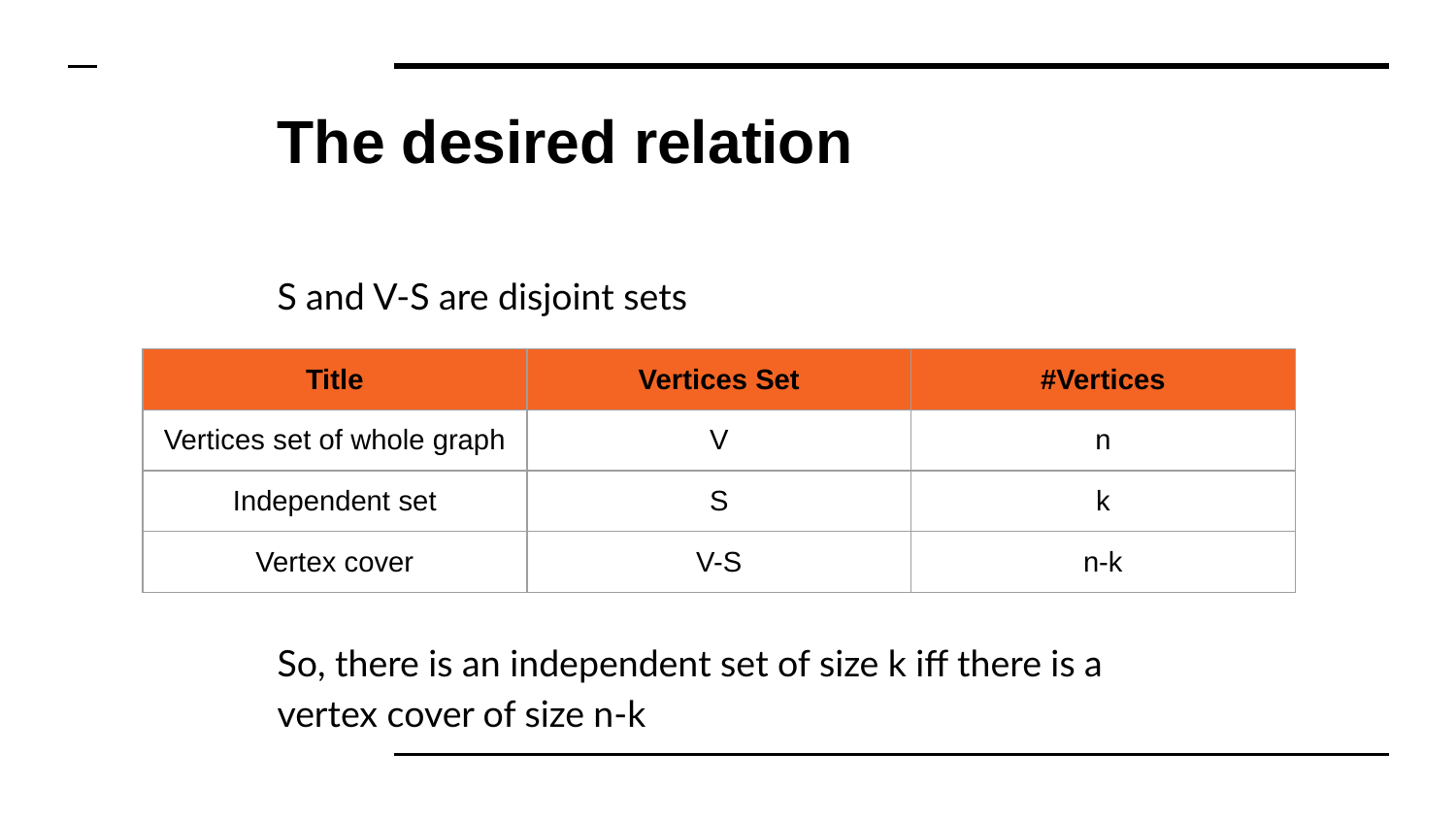

# The desired relation
S and V-S are disjoint sets

So, there is an independent set of size k iff there is a vertex cover of size n-k
| Title | Vertices Set | #Vertices |
| --- | --- | --- |
| Vertices set of whole graph | V | n |
| Independent set | S | k |
| Vertex cover | V-S | n-k |